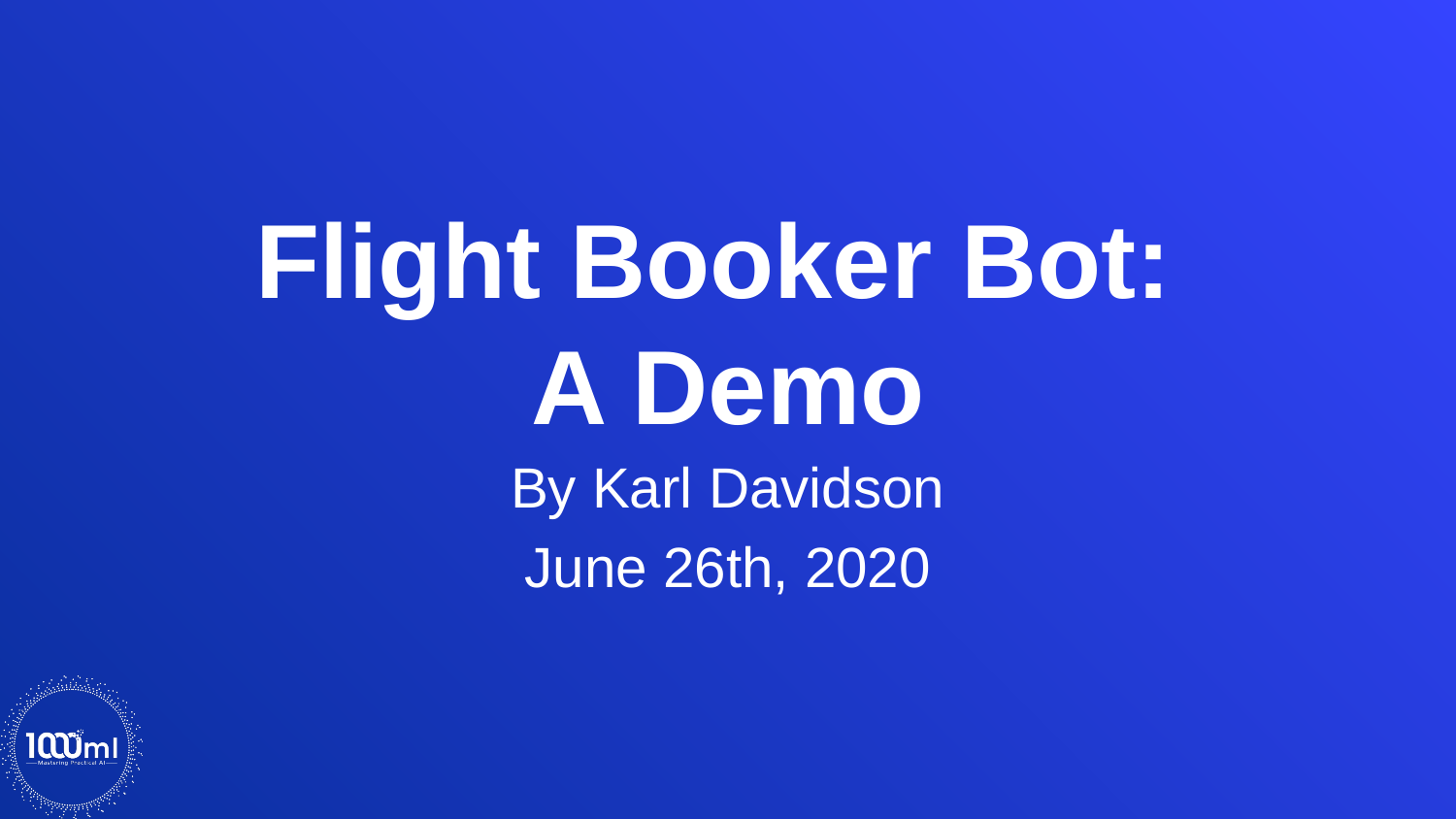

# Flight Booker Bot:
A Demo
By Karl Davidson
June 26th, 2020